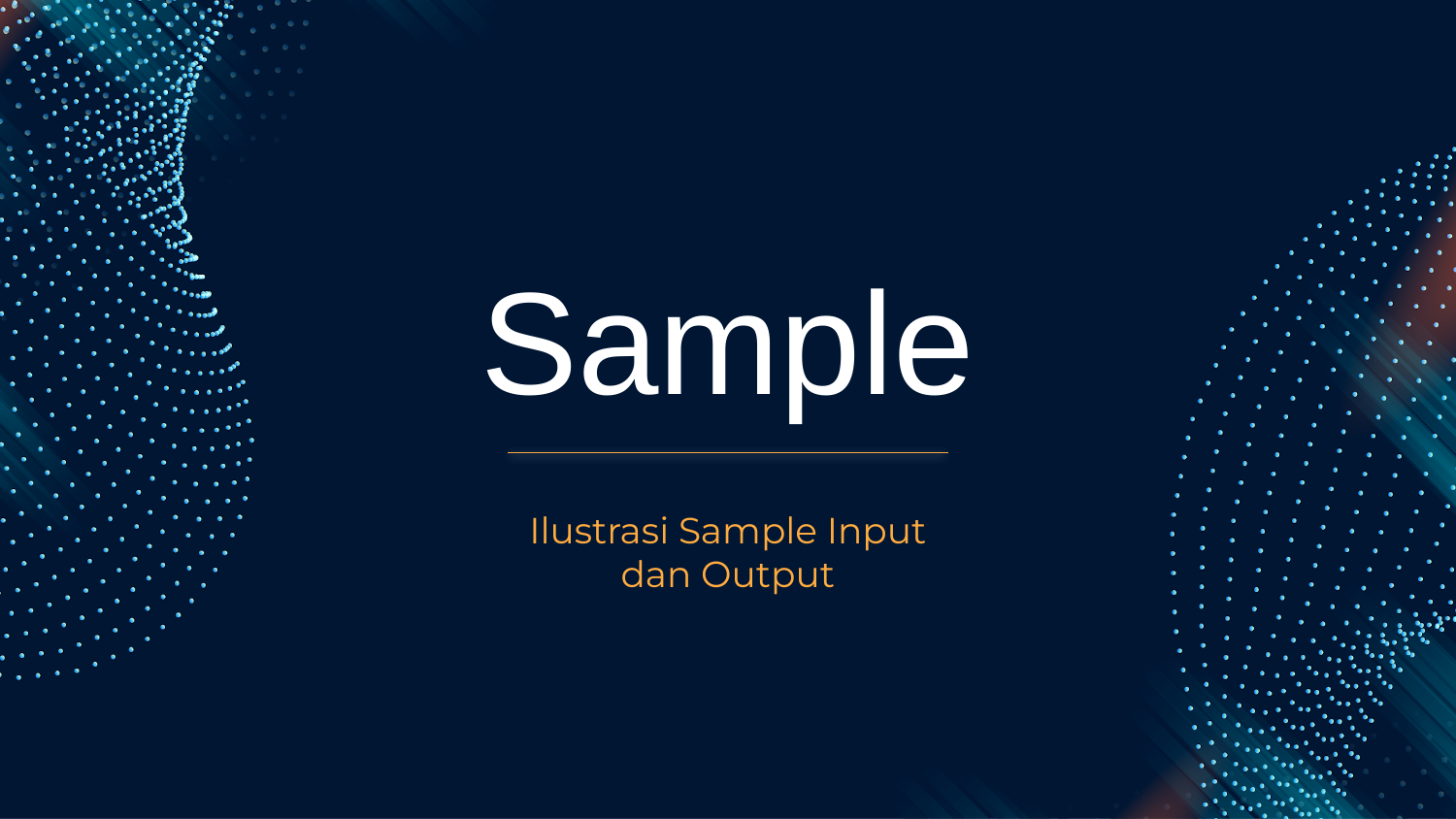

# Sample
Ilustrasi Sample Input
dan Output